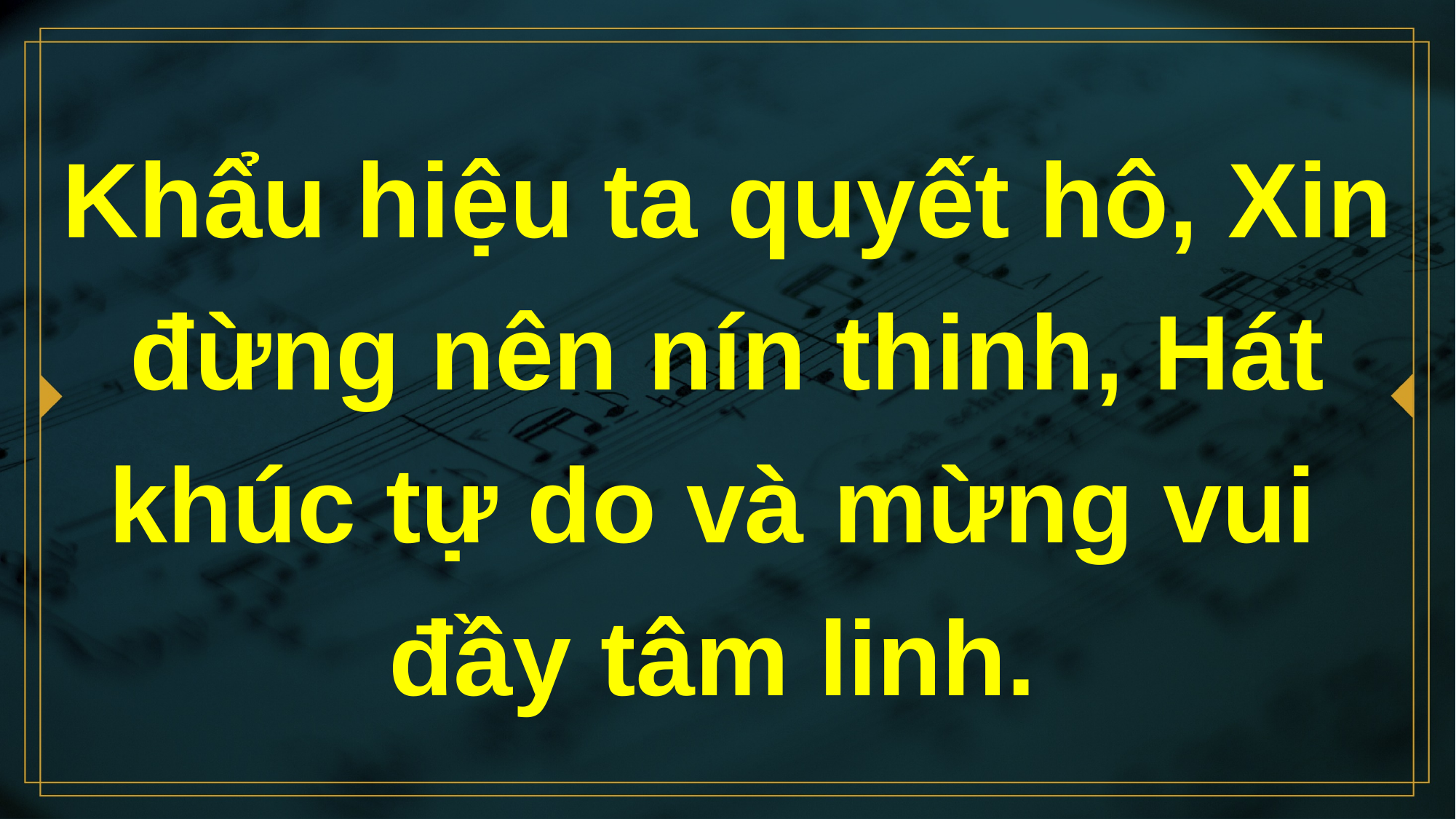

# Khẩu hiệu ta quyết hô, Xin đừng nên nín thinh, Hát khúc tự do và mừng vui đầy tâm linh.